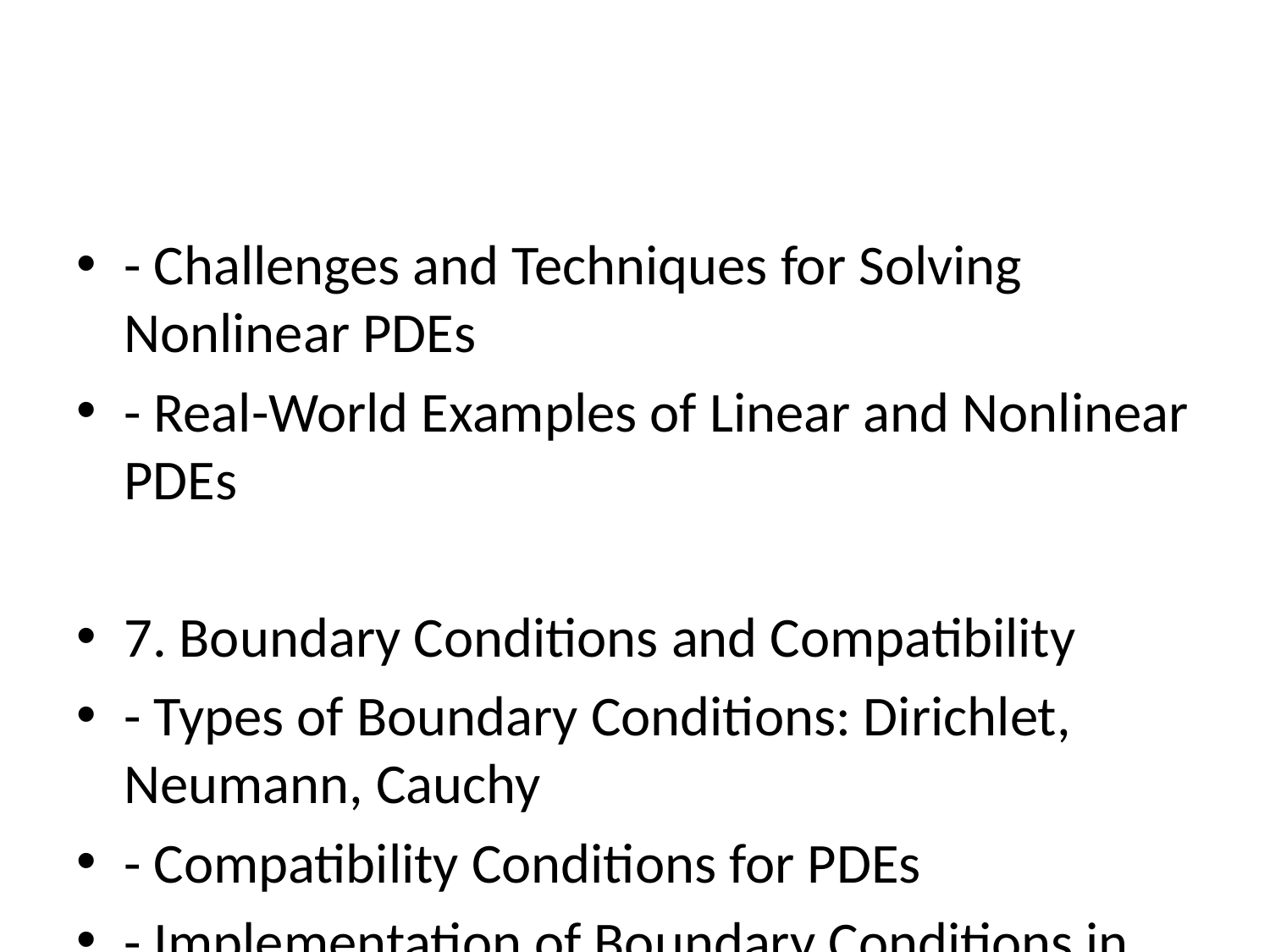

#
- Challenges and Techniques for Solving Nonlinear PDEs
- Real-World Examples of Linear and Nonlinear PDEs

7. Boundary Conditions and Compatibility
- Types of Boundary Conditions: Dirichlet, Neumann, Cauchy
- Compatibility Conditions for PDEs
- Implementation of Boundary Conditions in Solving PDEs
- Significance of Compatibility in Obtaining Solutions